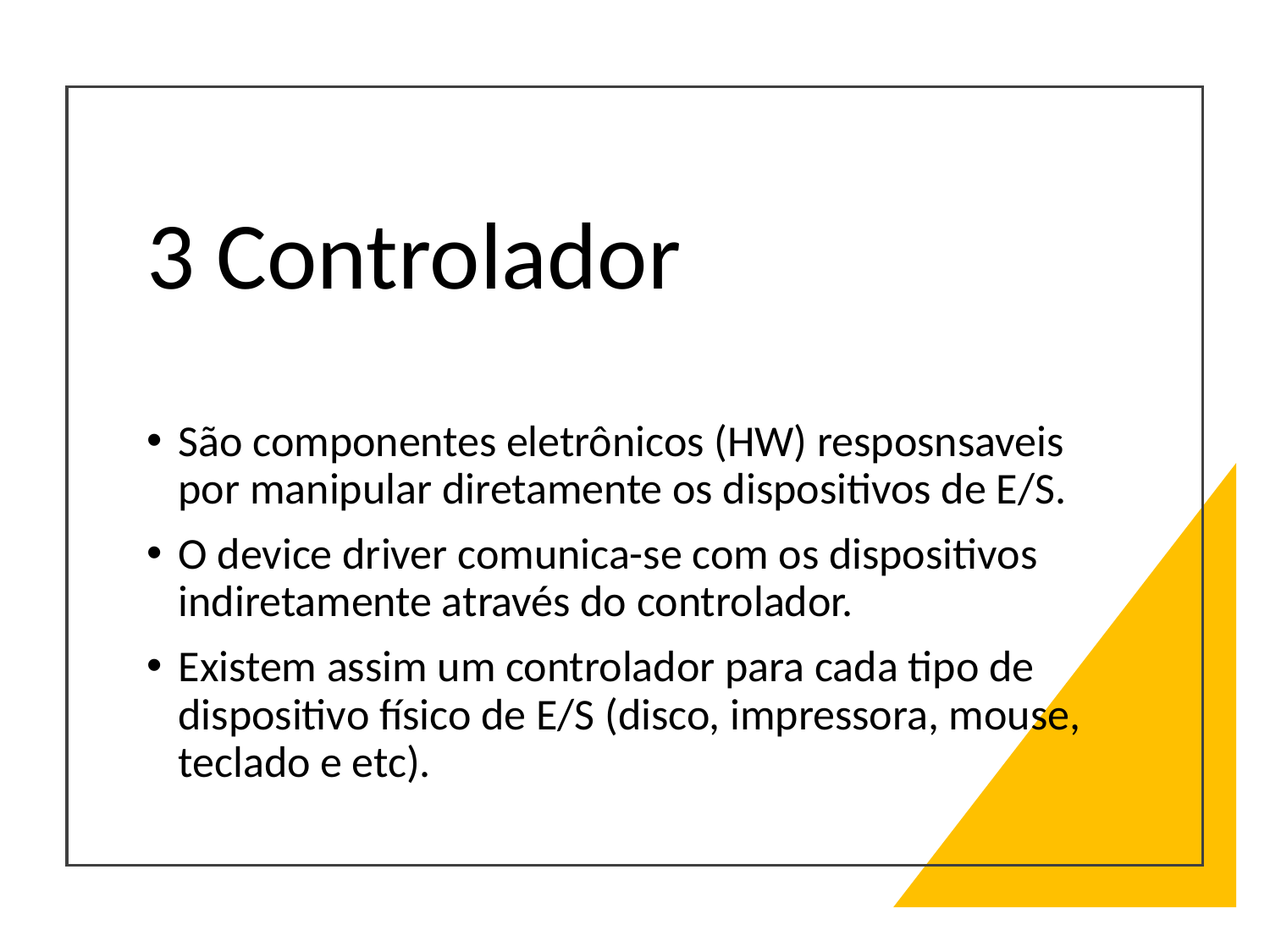

# 3 Controlador
São componentes eletrônicos (HW) resposnsaveis por manipular diretamente os dispositivos de E/S.
O device driver comunica-se com os dispositivos indiretamente através do controlador.
Existem assim um controlador para cada tipo de dispositivo físico de E/S (disco, impressora, mouse, teclado e etc).